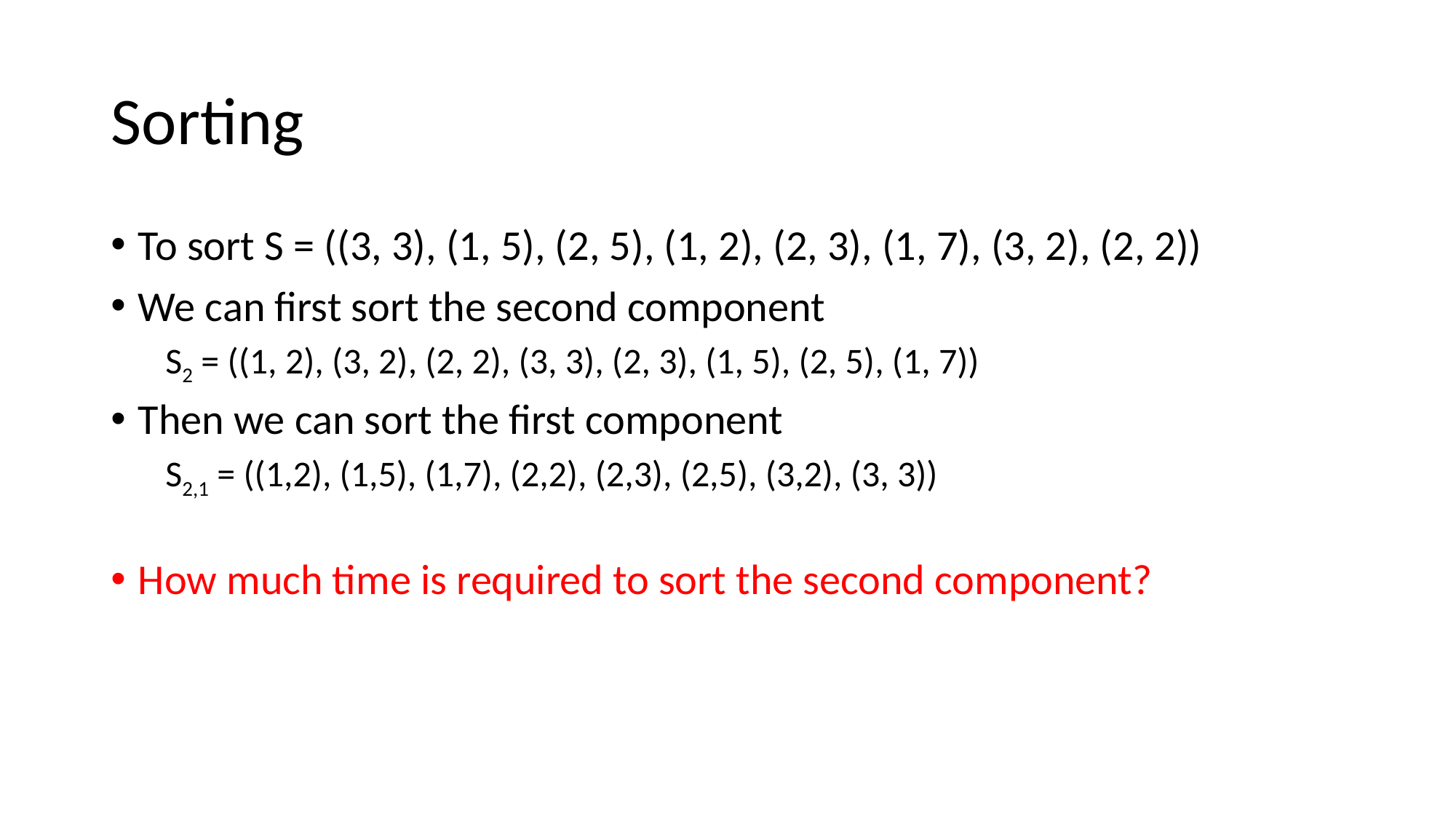

# Sorting
To sort S = ((3, 3), (1, 5), (2, 5), (1, 2), (2, 3), (1, 7), (3, 2), (2, 2))
We can first sort the second component
S2 = ((1, 2), (3, 2), (2, 2), (3, 3), (2, 3), (1, 5), (2, 5), (1, 7))
Then we can sort the first component
S2,1 = ((1,2), (1,5), (1,7), (2,2), (2,3), (2,5), (3,2), (3, 3))

How much time is required to sort the second component?